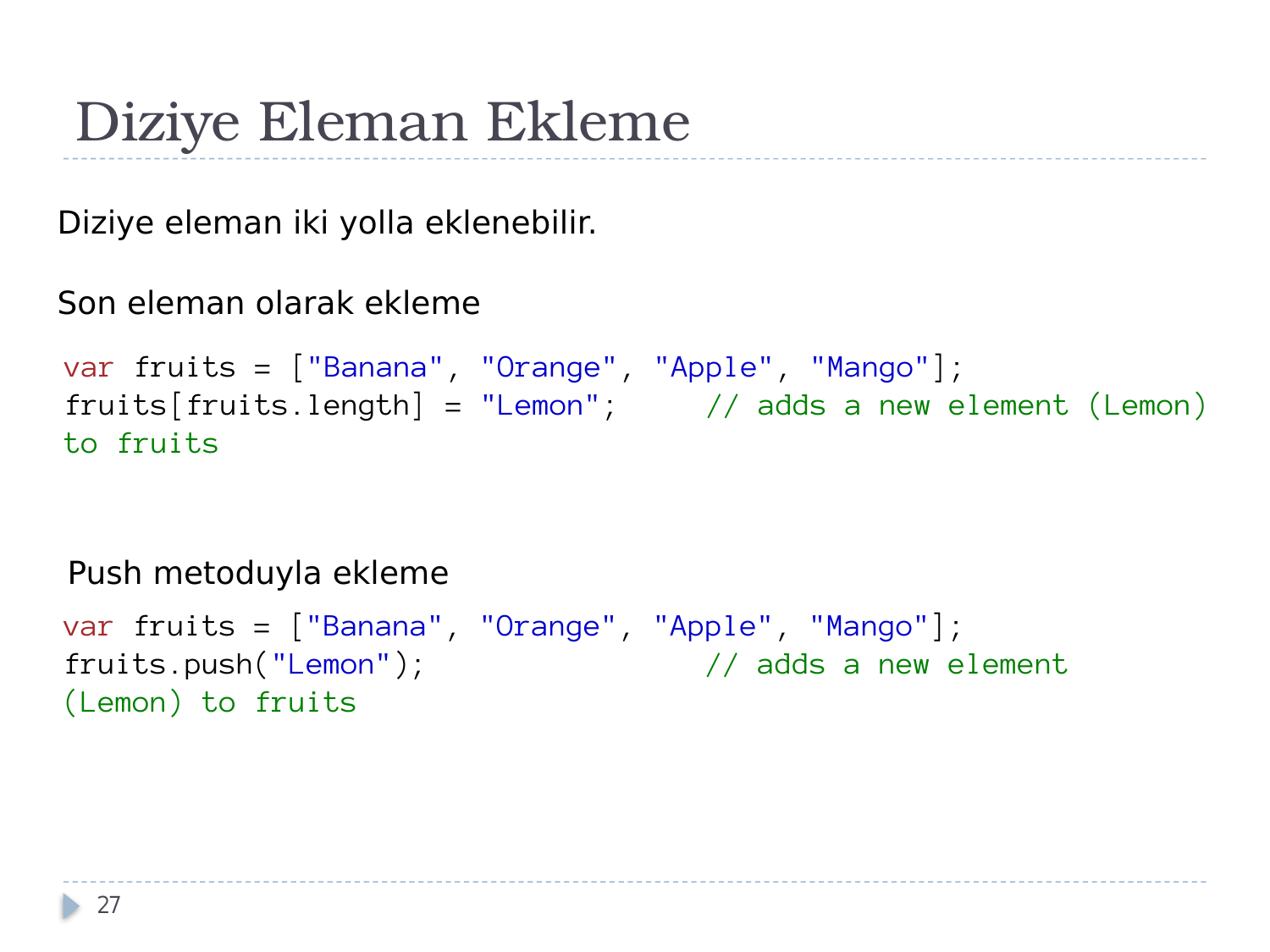

# Diziye Eleman Ekleme
Diziye eleman iki yolla eklenebilir.
Son eleman olarak ekleme
var fruits = ["Banana", "Orange", "Apple", "Mango"];
fruits[fruits.length] = "Lemon";     // adds a new element (Lemon) to fruits
Push metoduyla ekleme
var fruits = ["Banana", "Orange", "Apple", "Mango"];
fruits.push("Lemon");                // adds a new element (Lemon) to fruits
27